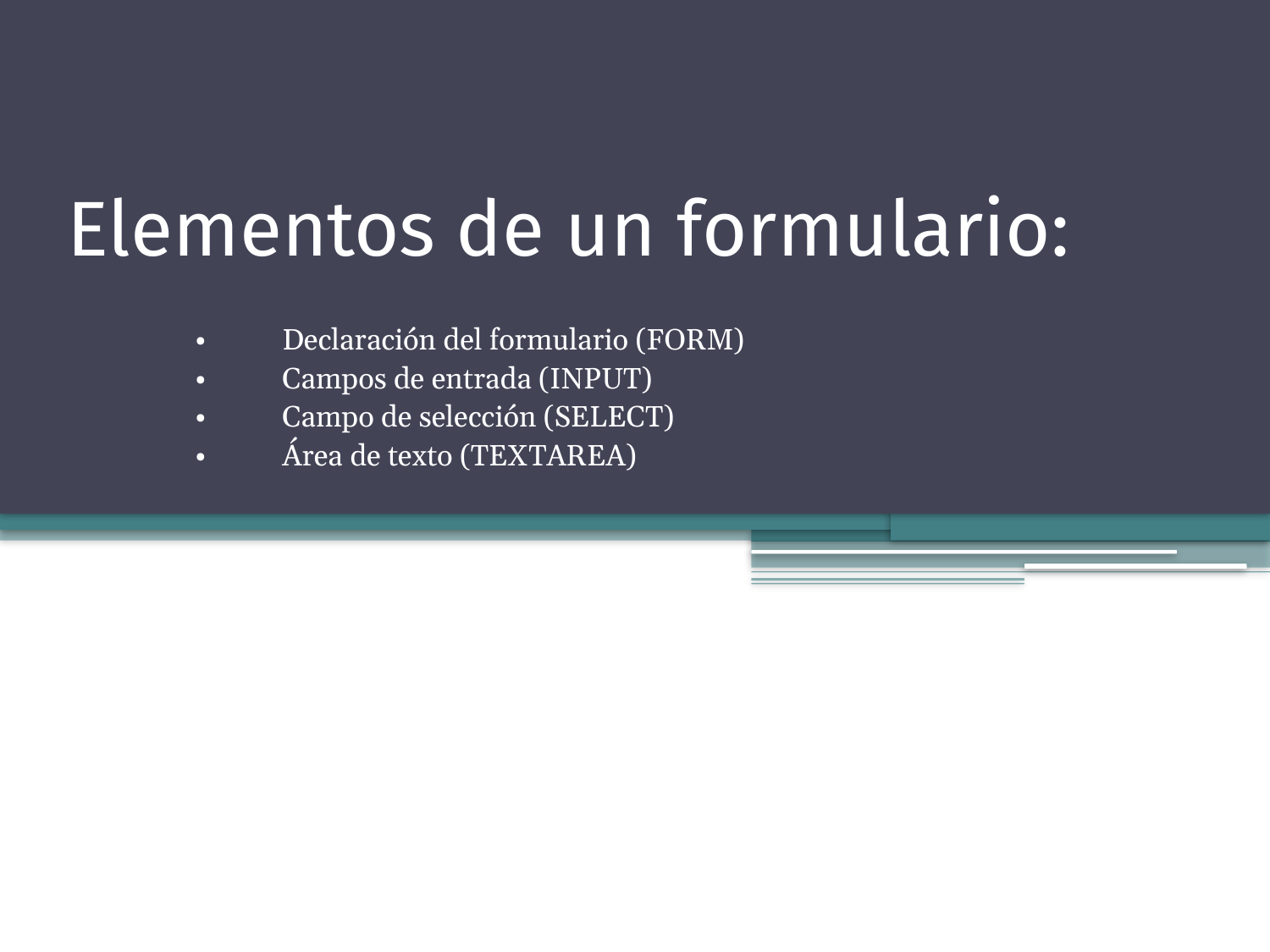

# Elementos de un formulario:

•	Declaración del formulario (FORM)
•	Campos de entrada (INPUT)
•	Campo de selección (SELECT)
•	Área de texto (TEXTAREA)
pecificados.